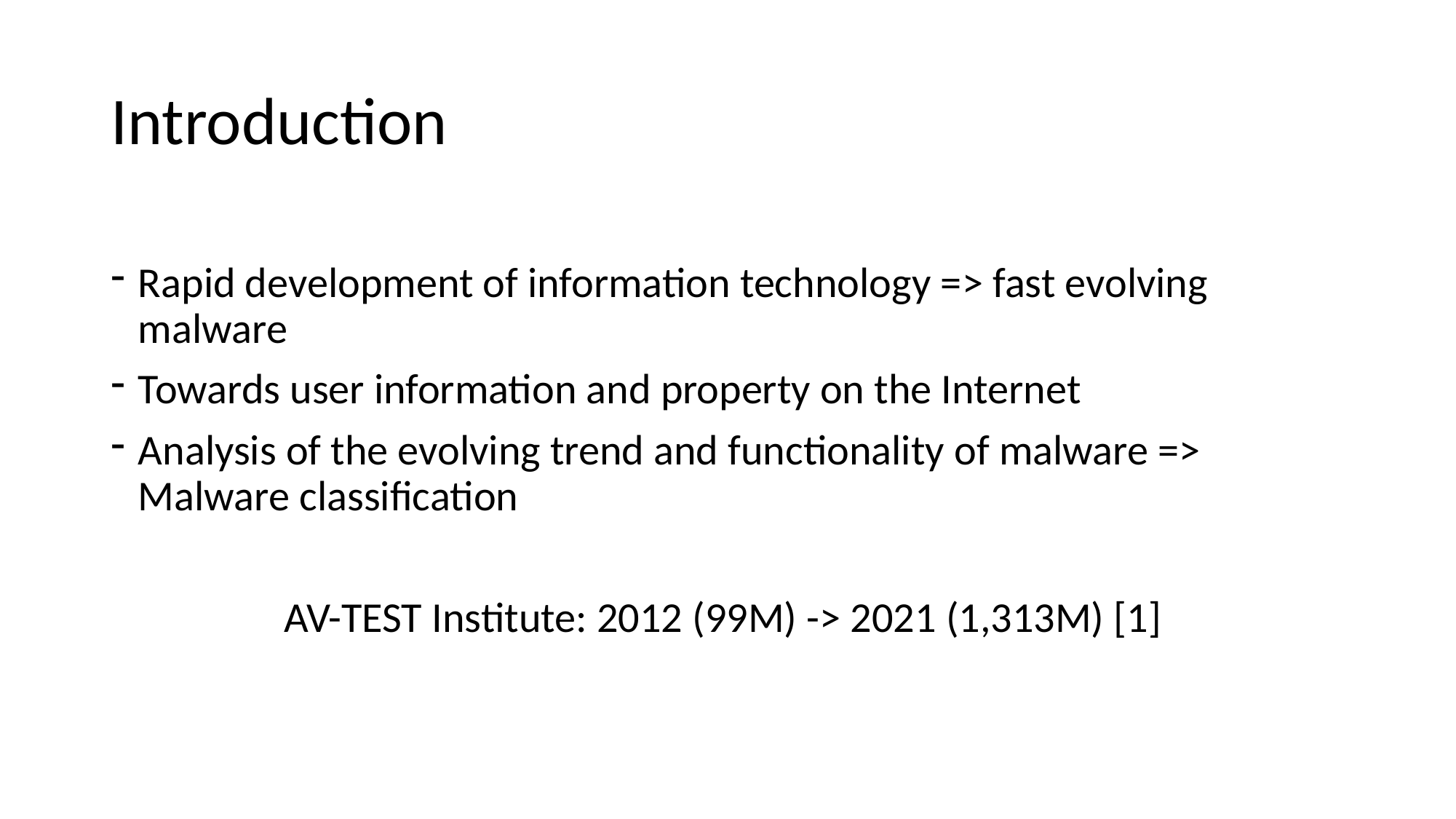

# Introduction
Rapid development of information technology => fast evolving malware
Towards user information and property on the Internet
Analysis of the evolving trend and functionality of malware => Malware classification

AV-TEST Institute: 2012 (99M) -> 2021 (1,313M) [1]